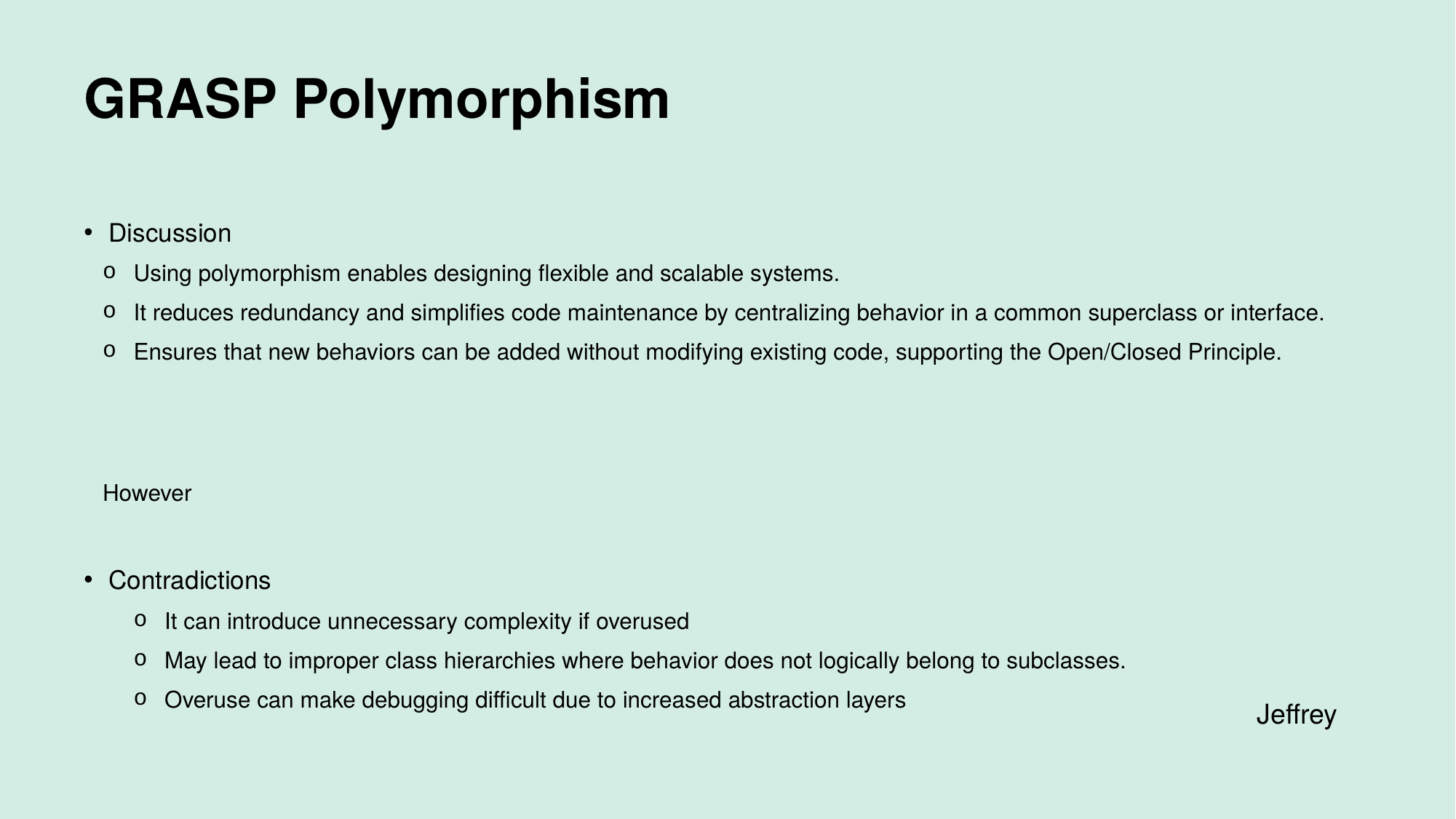

# GRASP Polymorphism
Discussion
Using polymorphism enables designing flexible and scalable systems.
It reduces redundancy and simplifies code maintenance by centralizing behavior in a common superclass or interface.
Ensures that new behaviors can be added without modifying existing code, supporting the Open/Closed Principle.

However

Contradictions
It can introduce unnecessary complexity if overused
May lead to improper class hierarchies where behavior does not logically belong to subclasses.
Overuse can make debugging difficult due to increased abstraction layers
Jeffrey